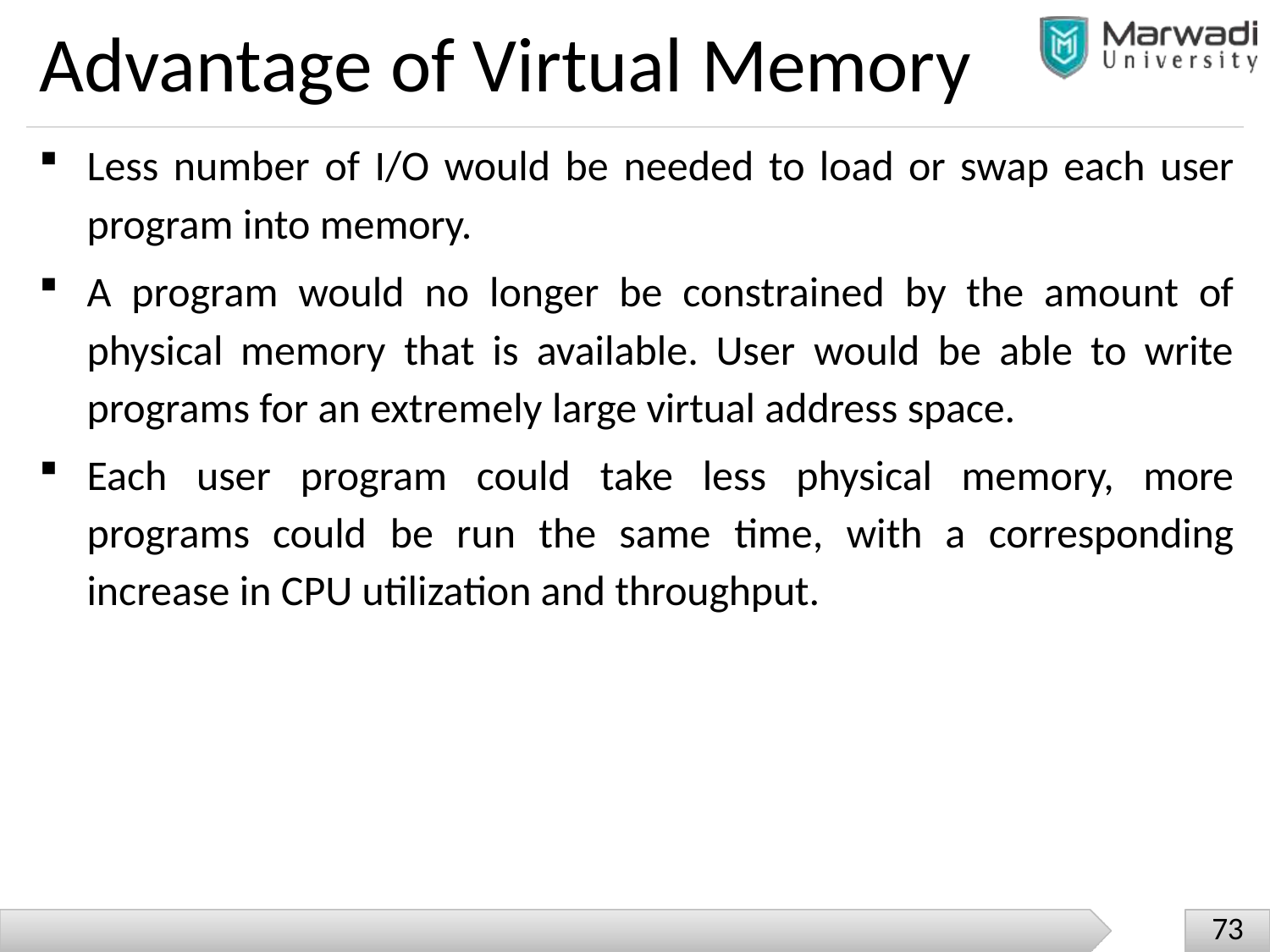

# Advantage of Virtual Memory
Less number of I/O would be needed to load or swap each user program into memory.
A program would no longer be constrained by the amount of physical memory that is available. User would be able to write programs for an extremely large virtual address space.
Each  user  program  could  take  less  physical  memory,  more programs  could  be  run  the  same  time,  with  a  corresponding increase in CPU utilization and throughput.
73